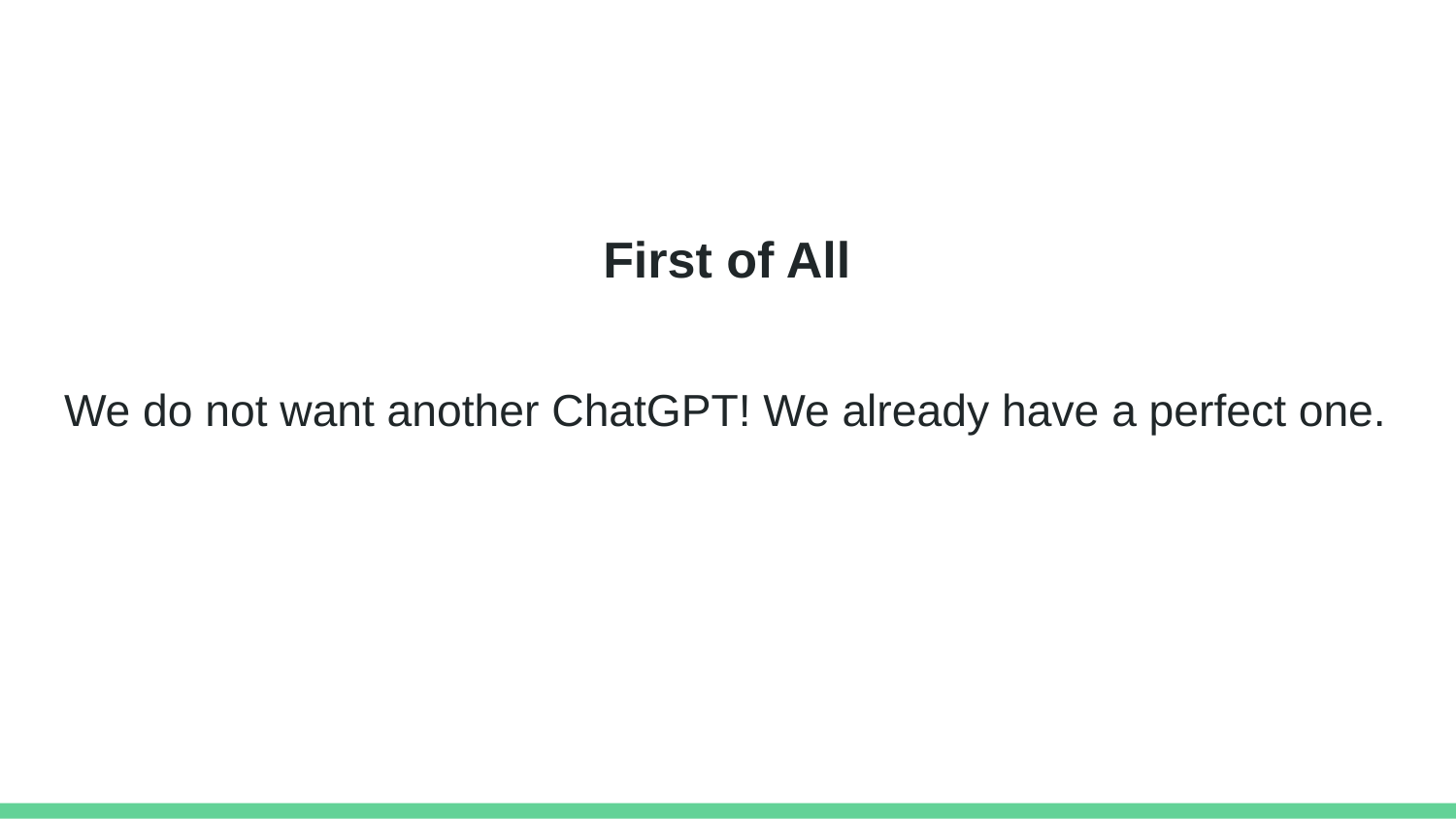

First of All
# We do not want another ChatGPT! We already have a perfect one.